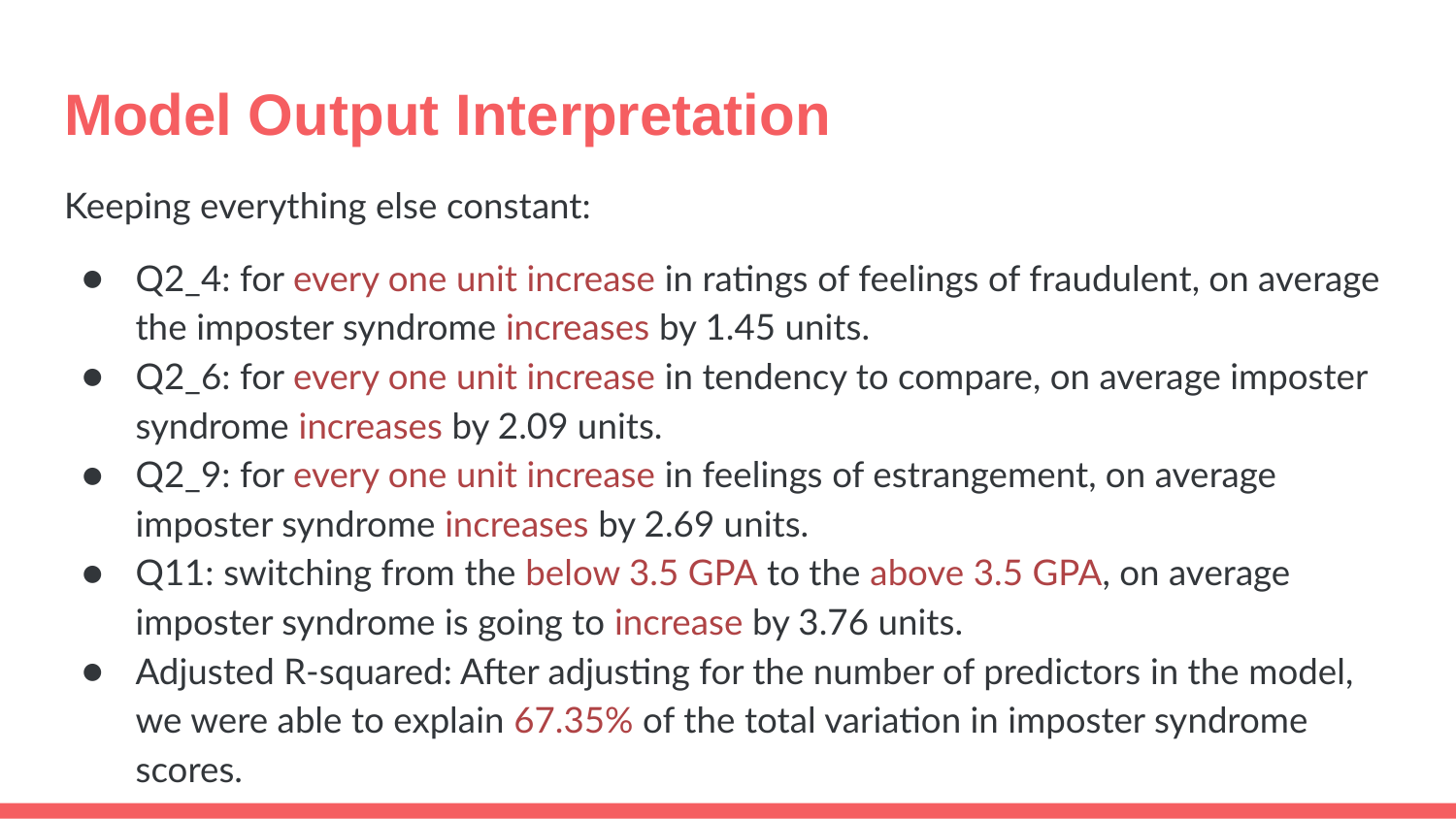

# Model Output Interpretation
Keeping everything else constant:
Q2_4: for every one unit increase in ratings of feelings of fraudulent, on average the imposter syndrome increases by 1.45 units.
Q2_6: for every one unit increase in tendency to compare, on average imposter syndrome increases by 2.09 units.
Q2_9: for every one unit increase in feelings of estrangement, on average imposter syndrome increases by 2.69 units.
Q11: switching from the below 3.5 GPA to the above 3.5 GPA, on average imposter syndrome is going to increase by 3.76 units.
Adjusted R-squared: After adjusting for the number of predictors in the model, we were able to explain 67.35% of the total variation in imposter syndrome scores.